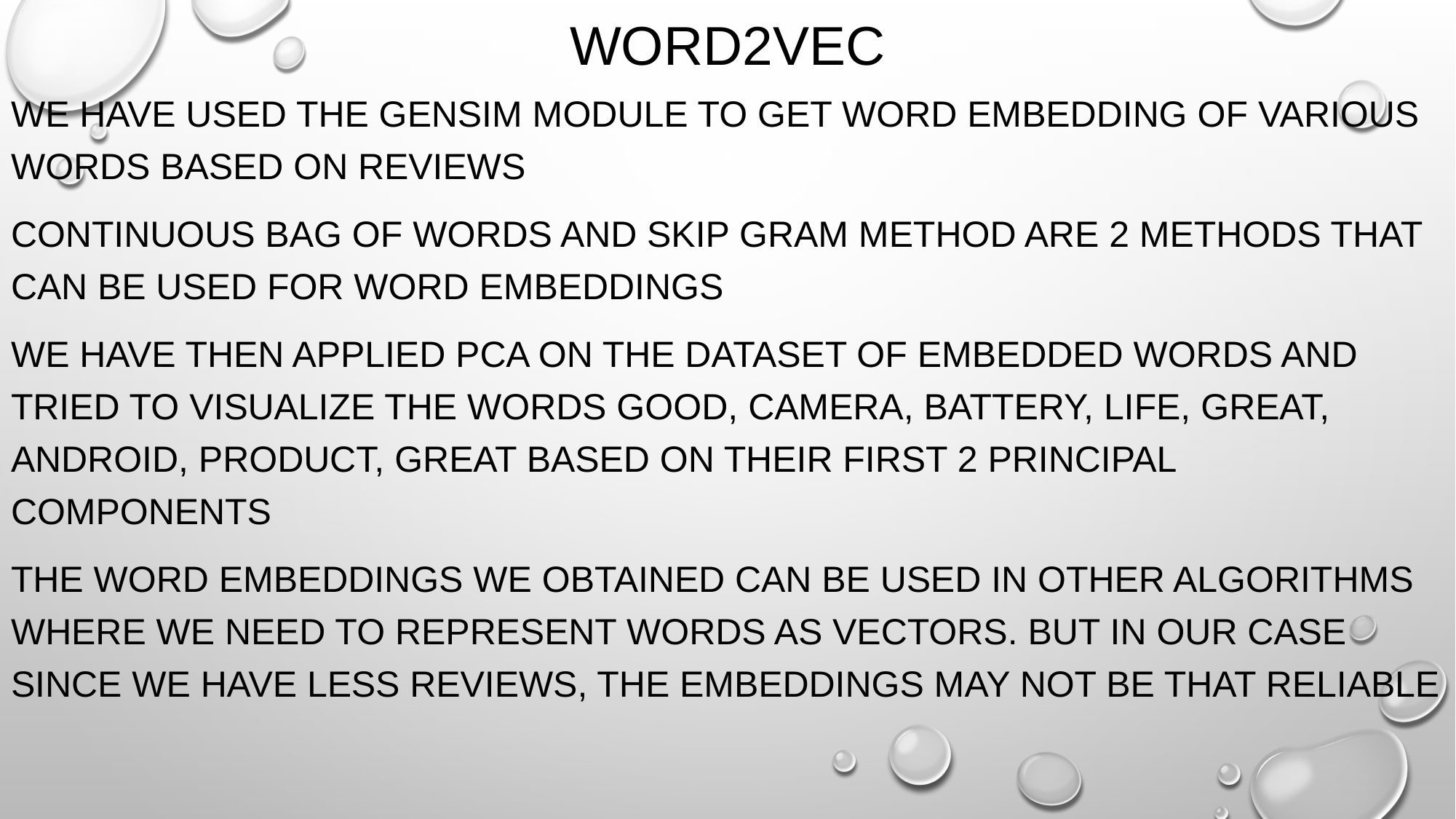

# word2vec
We have used the gensim module to get word embedding of various words based on reviews
Continuous bag of words and skip gram method are 2 methods that can be used for word embeddings
We have then applied pca on the dataset of embedded words and tried to visualize the words good, camera, battery, life, great, android, product, great based on their first 2 principal components
The word embeddings we obtained can be used in other algorithms where we need to represent words as vectors. But in our case since we have less reviews, the embeddings may not be that reliable